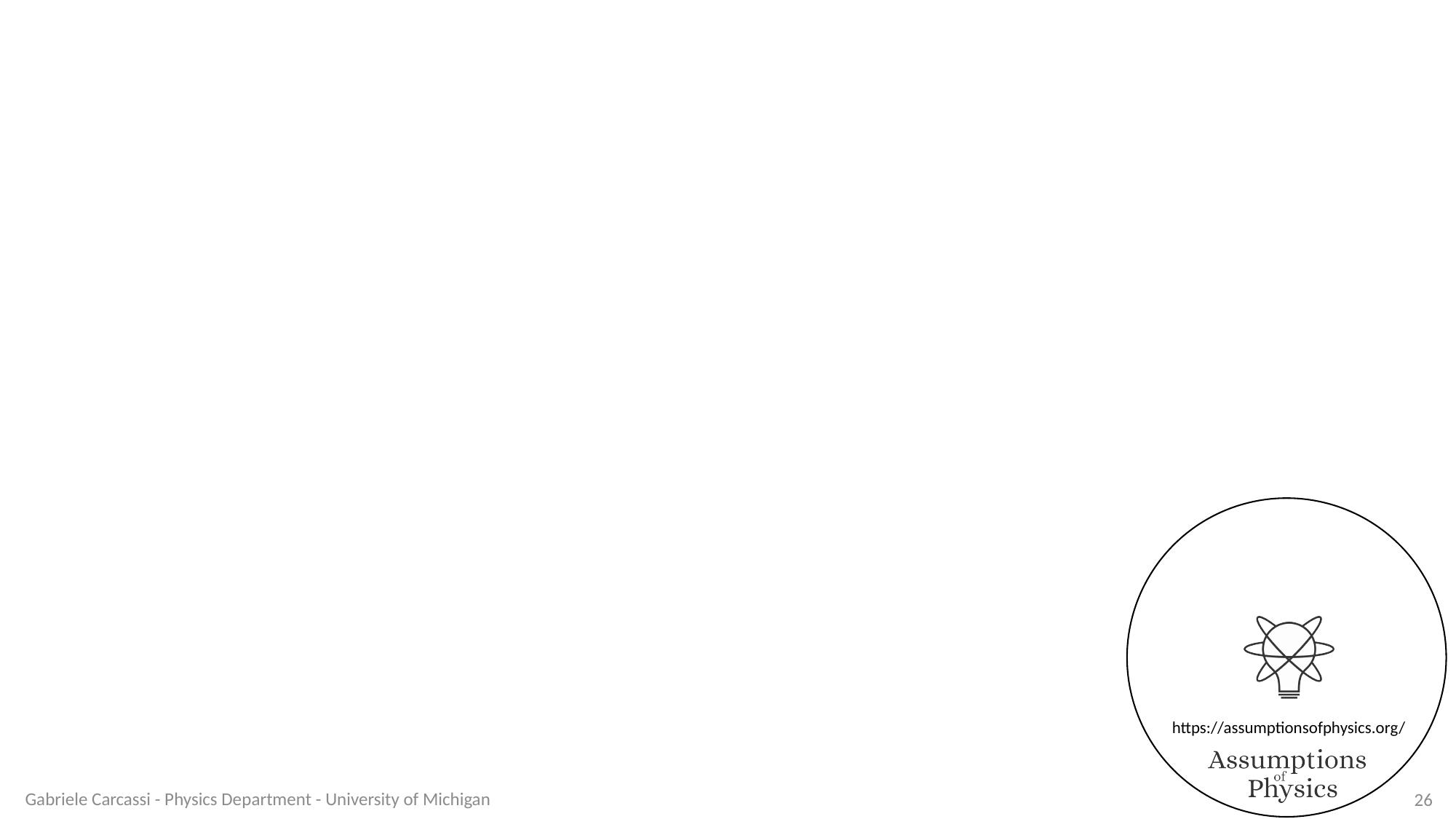

#

Gabriele Carcassi - Physics Department - University of Michigan
26